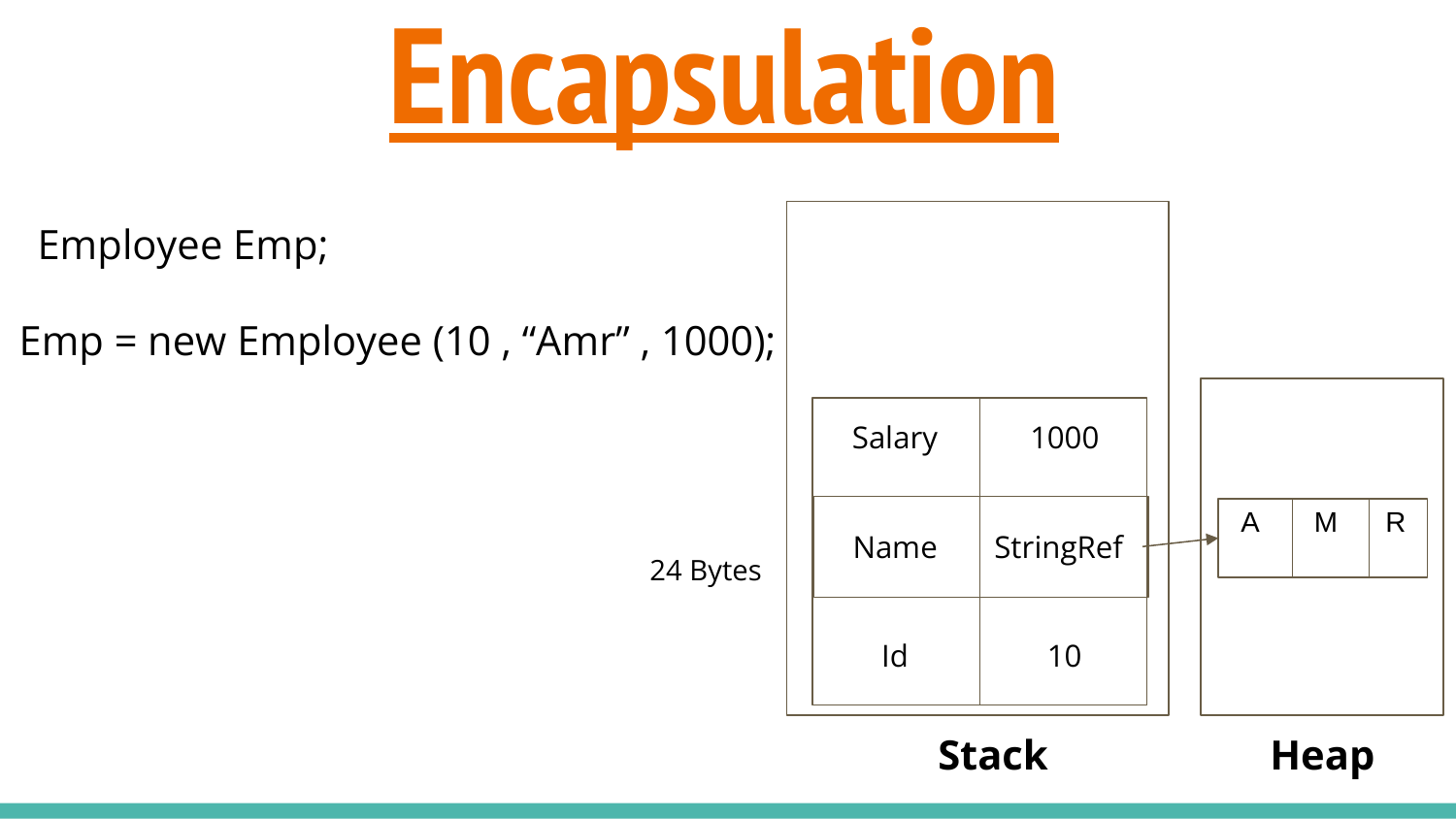

# Encapsulation

Employee Emp;
Emp = new Employee (10 , “Amr” , 1000);

Salary

Name

Id

1000

10

 A       M      R

StringRef
24 Bytes

Stack
Heap